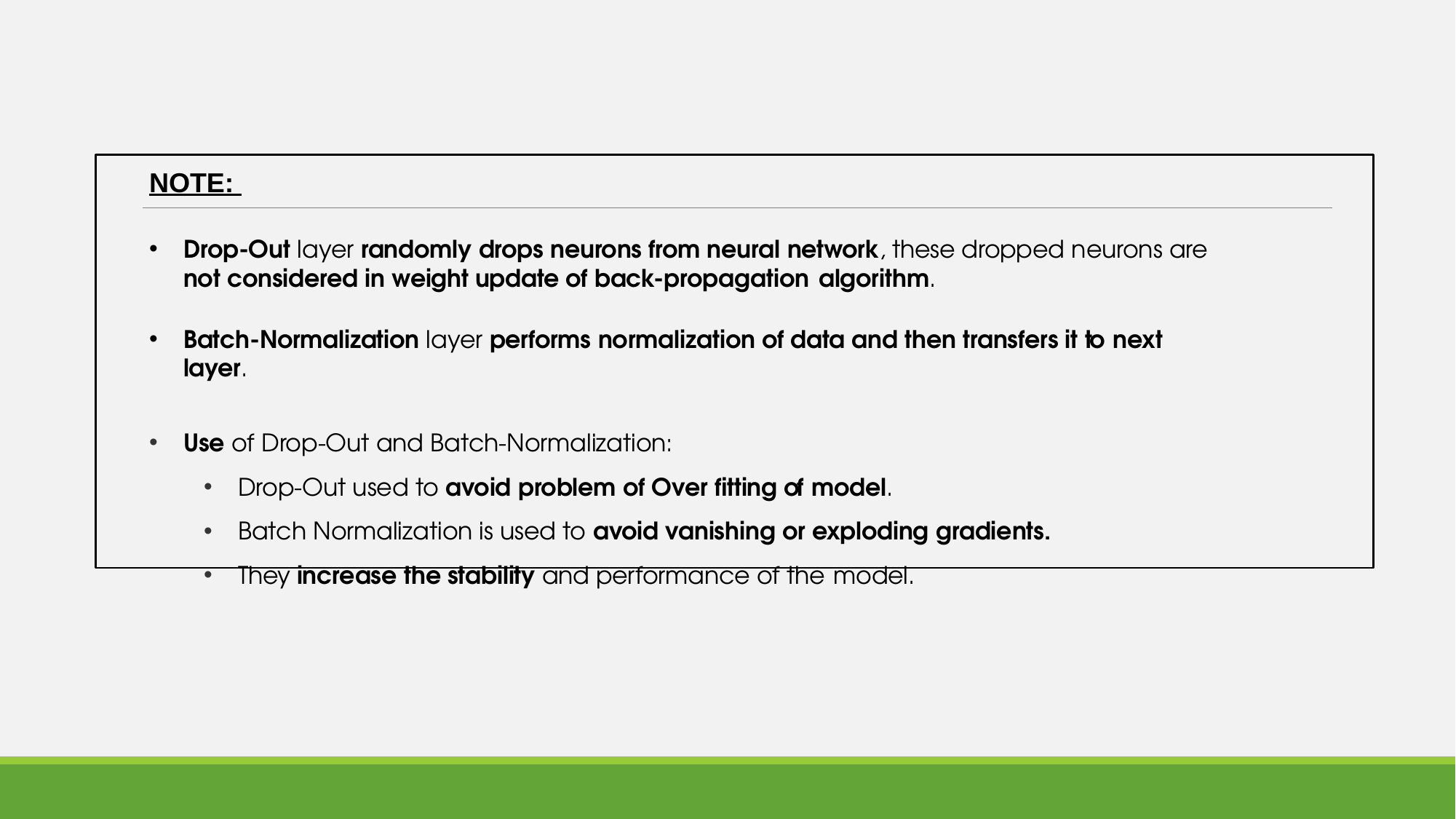

NOTE:

Drop-Out layer randomly drops neurons from neural network, these dropped neurons are not considered in weight update of back-propagation algorithm.

Batch-Normalization layer performs normalization of data and then transfers it to  next layer.

Use of Drop-Out and Batch-Normalization:
Drop-Out used to avoid problem of Over fitting of  model.
Batch Normalization is used to avoid vanishing or exploding gradients.
They increase the stability and performance of the model.